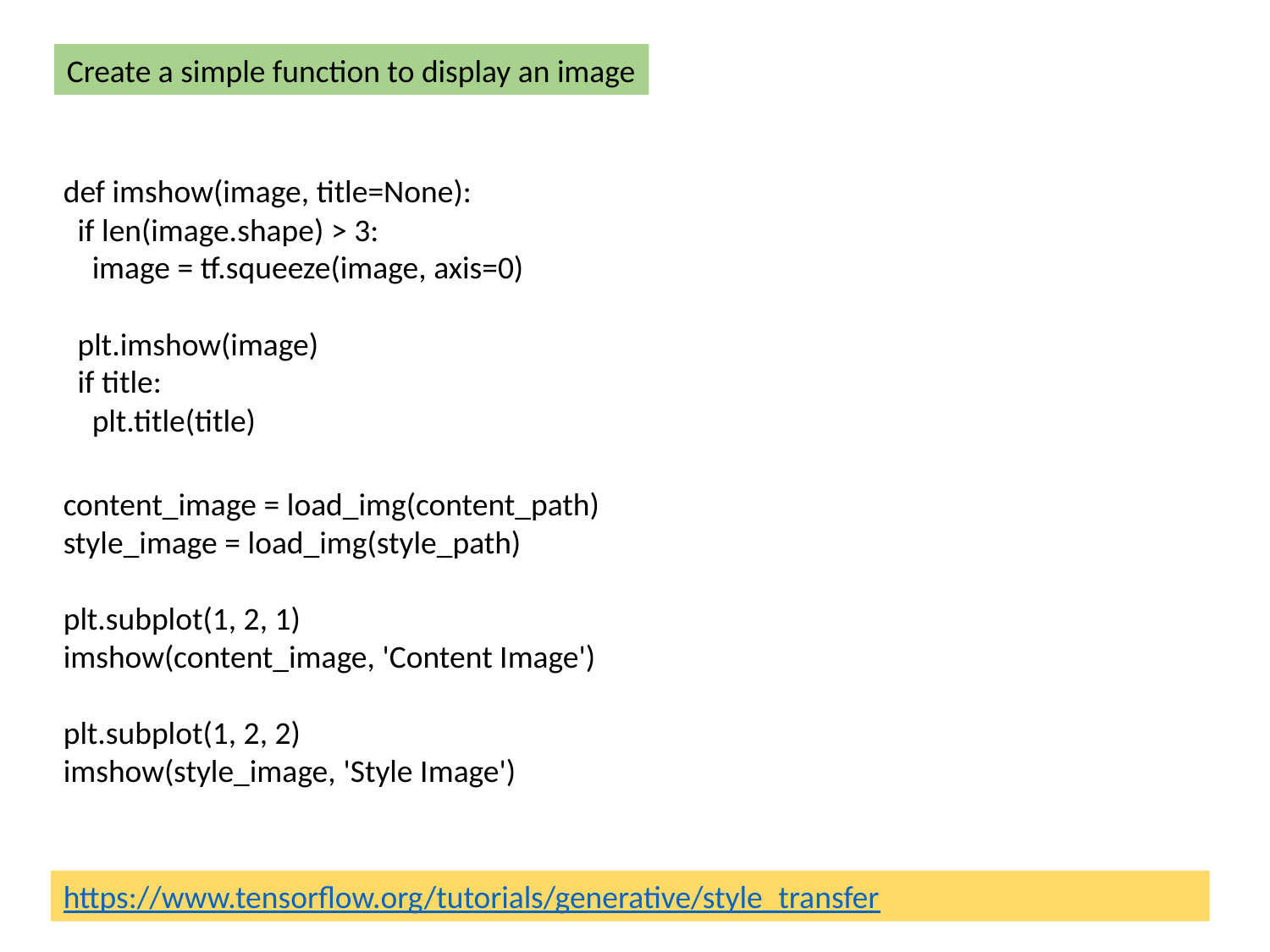

Create a simple function to display an image
def imshow(image, title=None):
  if len(image.shape) > 3:
    image = tf.squeeze(image, axis=0)
  plt.imshow(image)
  if title:
    plt.title(title)
content_image = load_img(content_path)
style_image = load_img(style_path)
plt.subplot(1, 2, 1)
imshow(content_image, 'Content Image')
plt.subplot(1, 2, 2)
imshow(style_image, 'Style Image')
https://www.tensorflow.org/tutorials/generative/style_transfer